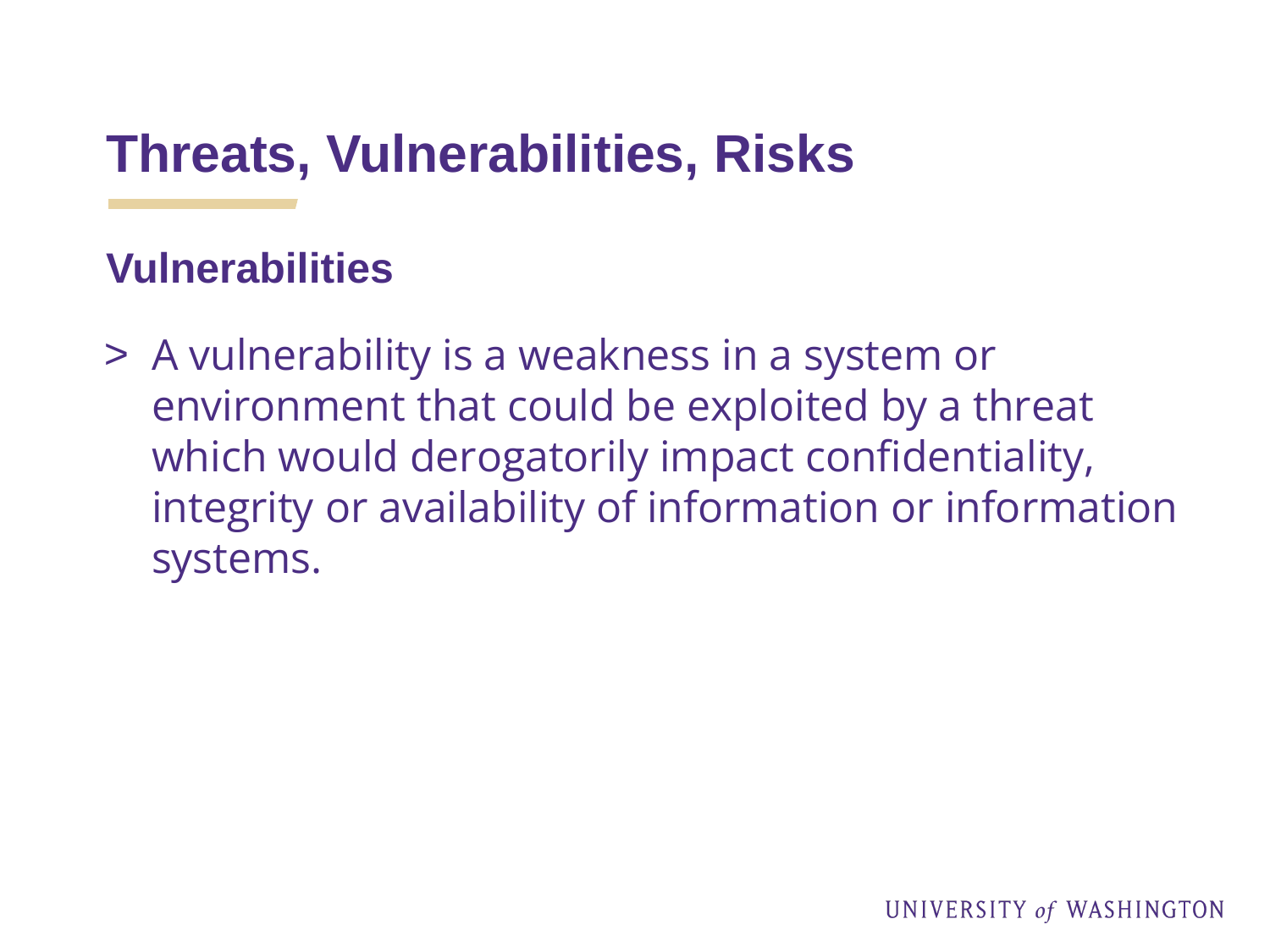

# Threats, Vulnerabilities, Risks
Vulnerabilities
A vulnerability is a weakness in a system or environment that could be exploited by a threat which would derogatorily impact confidentiality, integrity or availability of information or information systems.